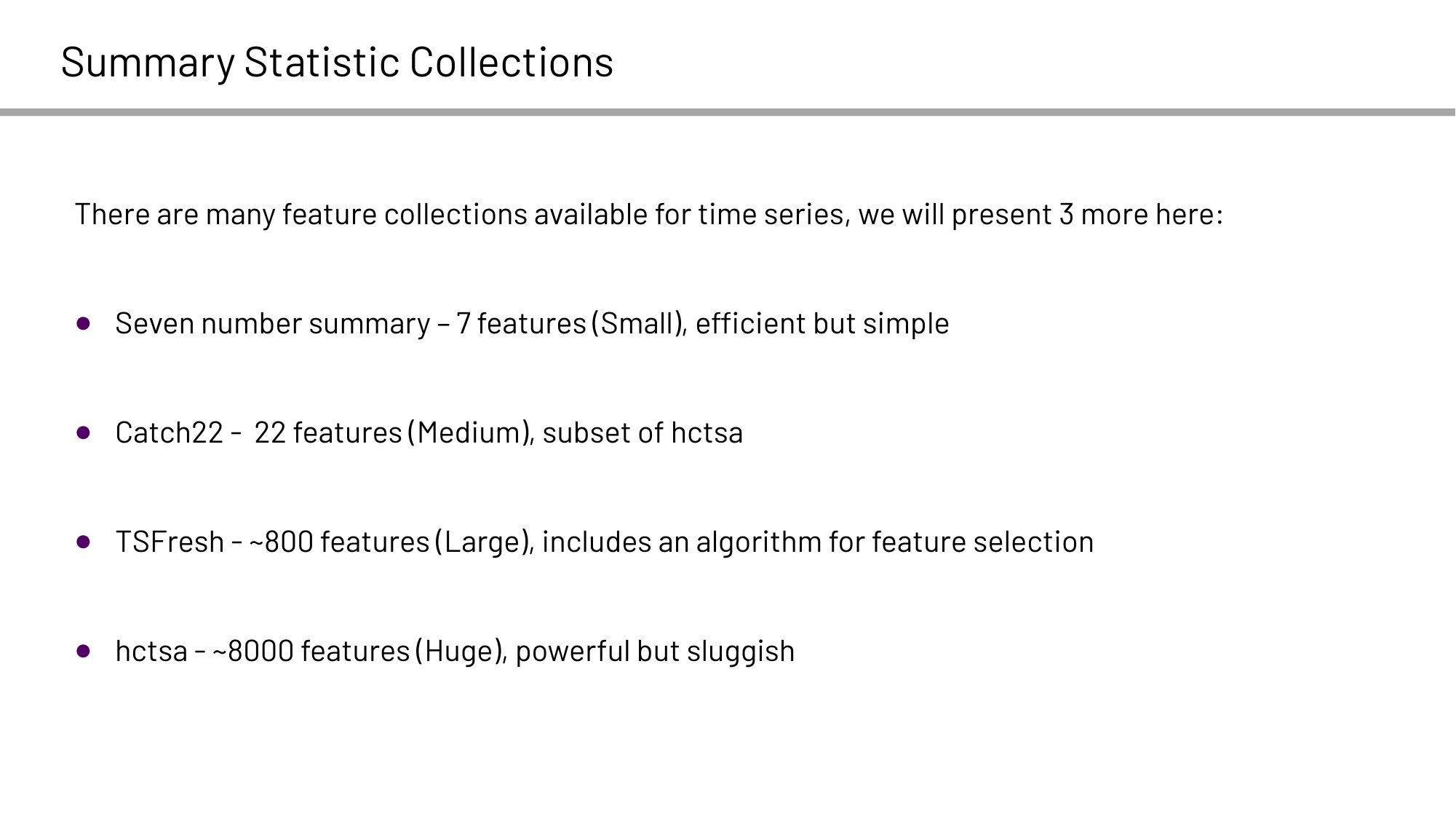

# Summary Statistic Collections
There are many feature collections available for time series, we will present 3 more here:

Seven number summary – 7 features (Small), efficient but simple

Catch22 -  22 features (Medium), subset of hctsa

TSFresh - ~800 features (Large), includes an algorithm for feature selection

hctsa - ~8000 features (Huge), powerful but sluggish